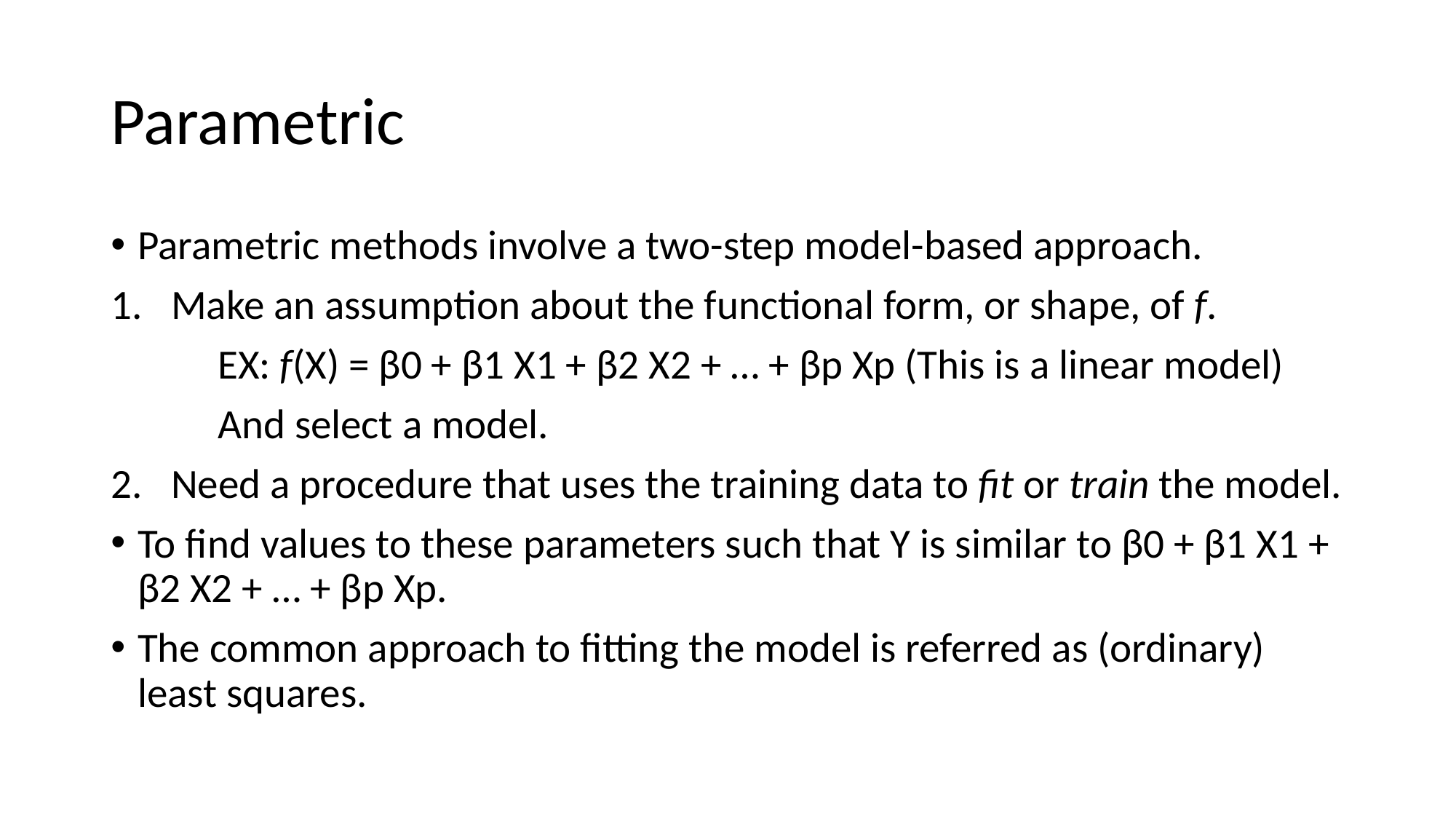

# Parametric
Parametric methods involve a two-step model-based approach.
Make an assumption about the functional form, or shape, of f.
	EX: f(X) = β0 + β1 X1 + β2 X2 + … + βp Xp (This is a linear model)
	And select a model.
Need a procedure that uses the training data to fit or train the model.
To find values to these parameters such that Y is similar to β0 + β1 X1 + β2 X2 + … + βp Xp.
The common approach to fitting the model is referred as (ordinary) least squares.